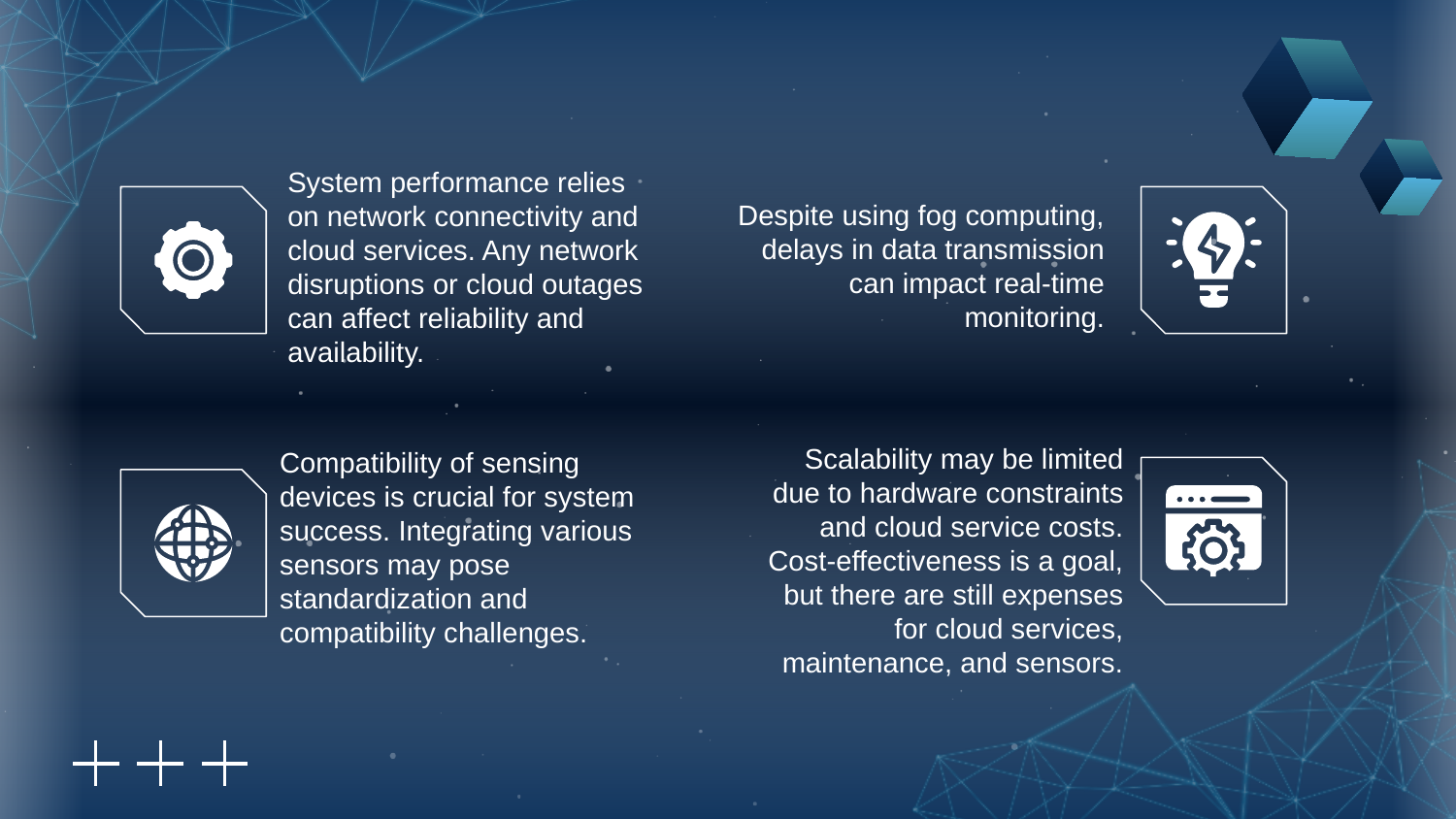

System performance relies on network connectivity and cloud services. Any network disruptions or cloud outages can affect reliability and availability.

Despite using fog computing, delays in data transmission can impact real-time monitoring.

Scalability may be limited due to hardware constraints and cloud service costs. Cost-effectiveness is a goal, but there are still expenses for cloud services, maintenance, and sensors.
Compatibility of sensing devices is crucial for system success. Integrating various sensors may pose standardization and compatibility challenges.